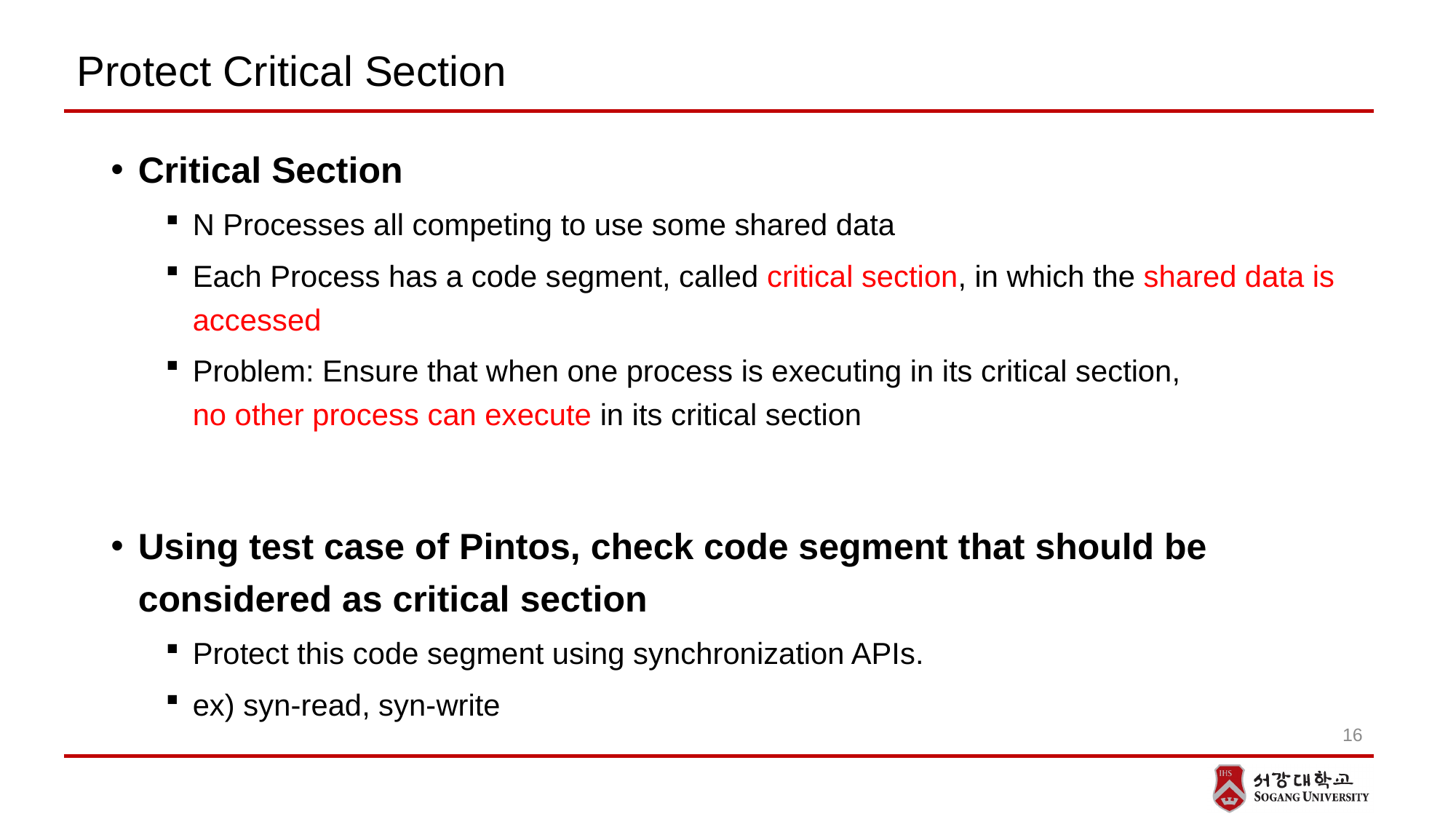

# Protect Critical Section
Critical Section
N Processes all competing to use some shared data
Each Process has a code segment, called critical section, in which the shared data is accessed
Problem: Ensure that when one process is executing in its critical section,
no other process can execute in its critical section

Using test case of Pintos, check code segment that should be considered as critical section
Protect this code segment using synchronization APIs.
ex) syn-read, syn-write
16